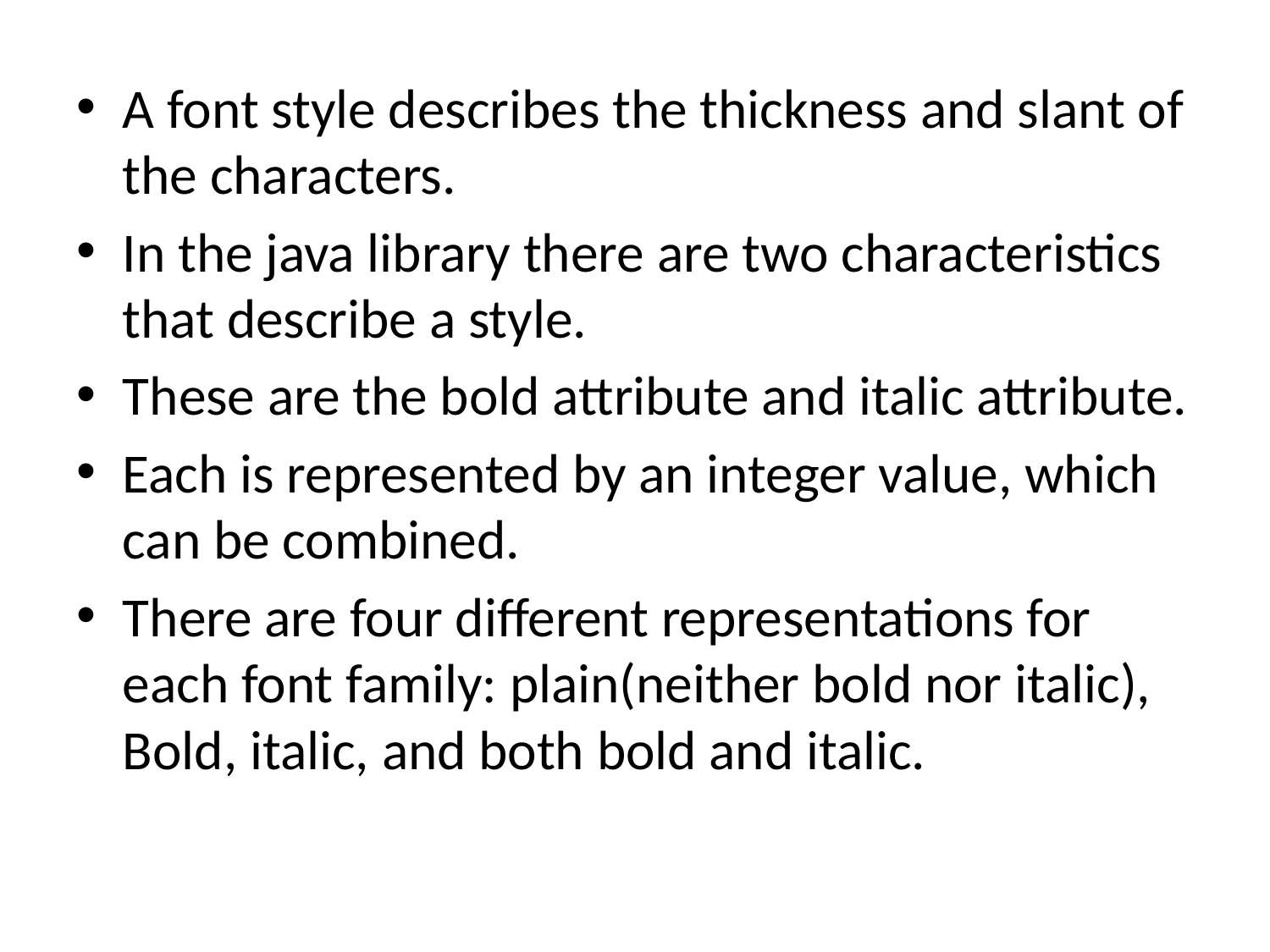

A font style describes the thickness and slant of the characters.
In the java library there are two characteristics that describe a style.
These are the bold attribute and italic attribute.
Each is represented by an integer value, which can be combined.
There are four different representations for each font family: plain(neither bold nor italic), Bold, italic, and both bold and italic.